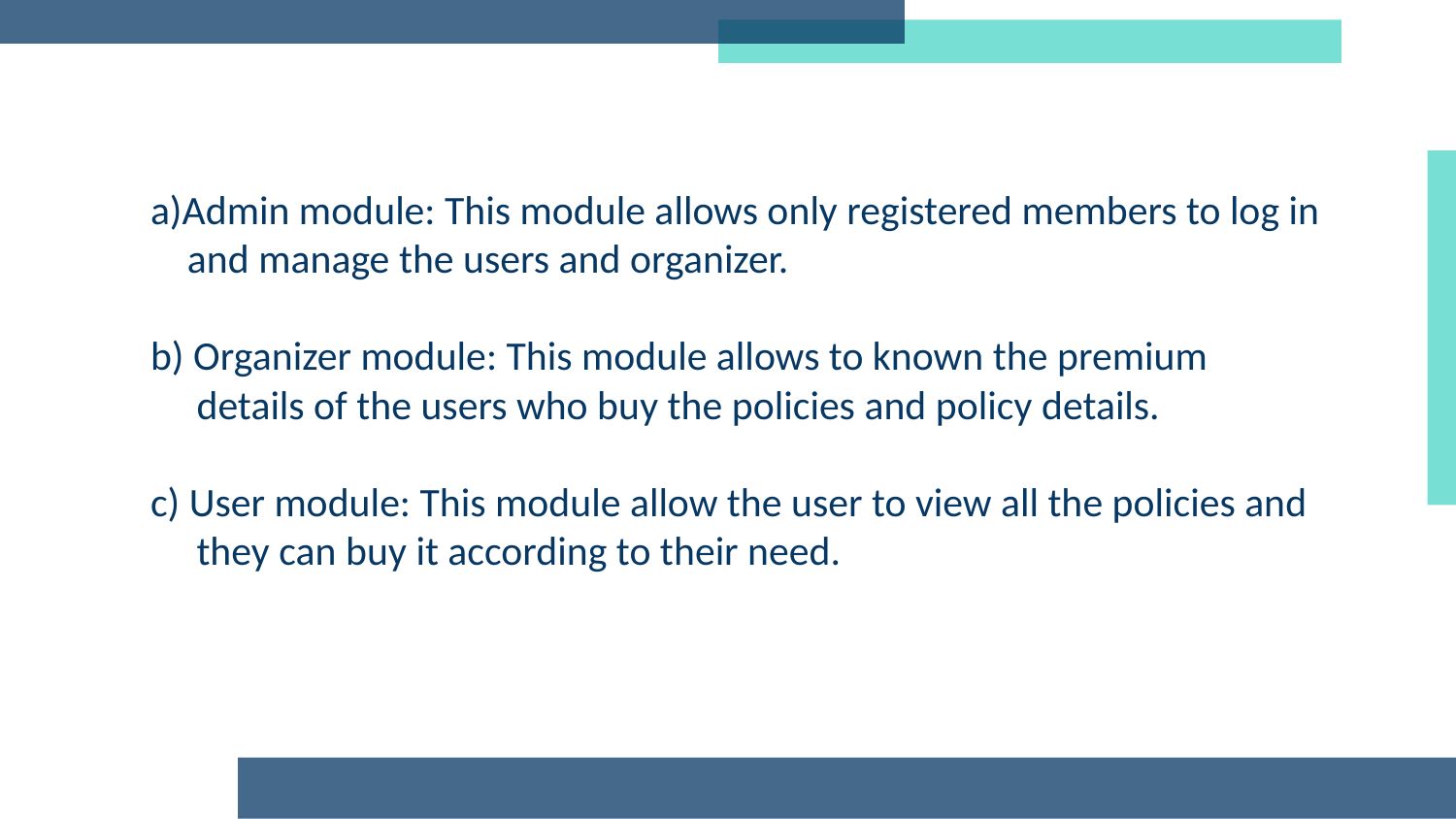

a)Admin module: This module allows only registered members to log in
    and manage the users and organizer.

b) Organizer module: This module allows to known the premium
     details of the users who buy the policies and policy details.

c) User module: This module allow the user to view all the policies and
     they can buy it according to their need.